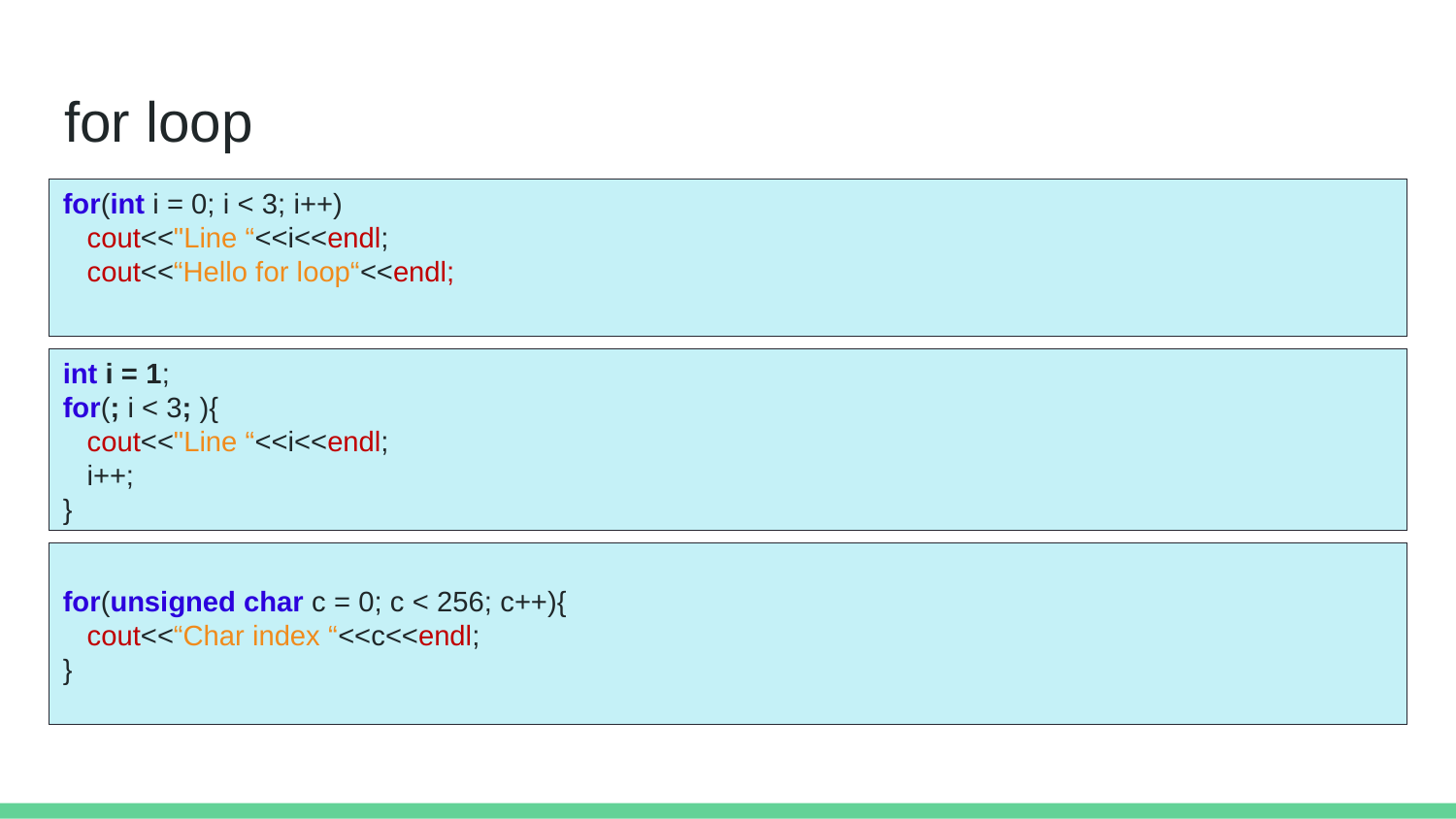

# for loop
for(int i = 0; i < 3; i++)
   cout<<"Line “<<i<<endl;
   cout<<“Hello for loop“<<endl;

int i = 1;
for(; i < 3; ){
   cout<<"Line “<<i<<endl;
   i++;
}

for(unsigned char c = 0; c < 256; c++){
   cout<<“Char index “<<c<<endl;
}